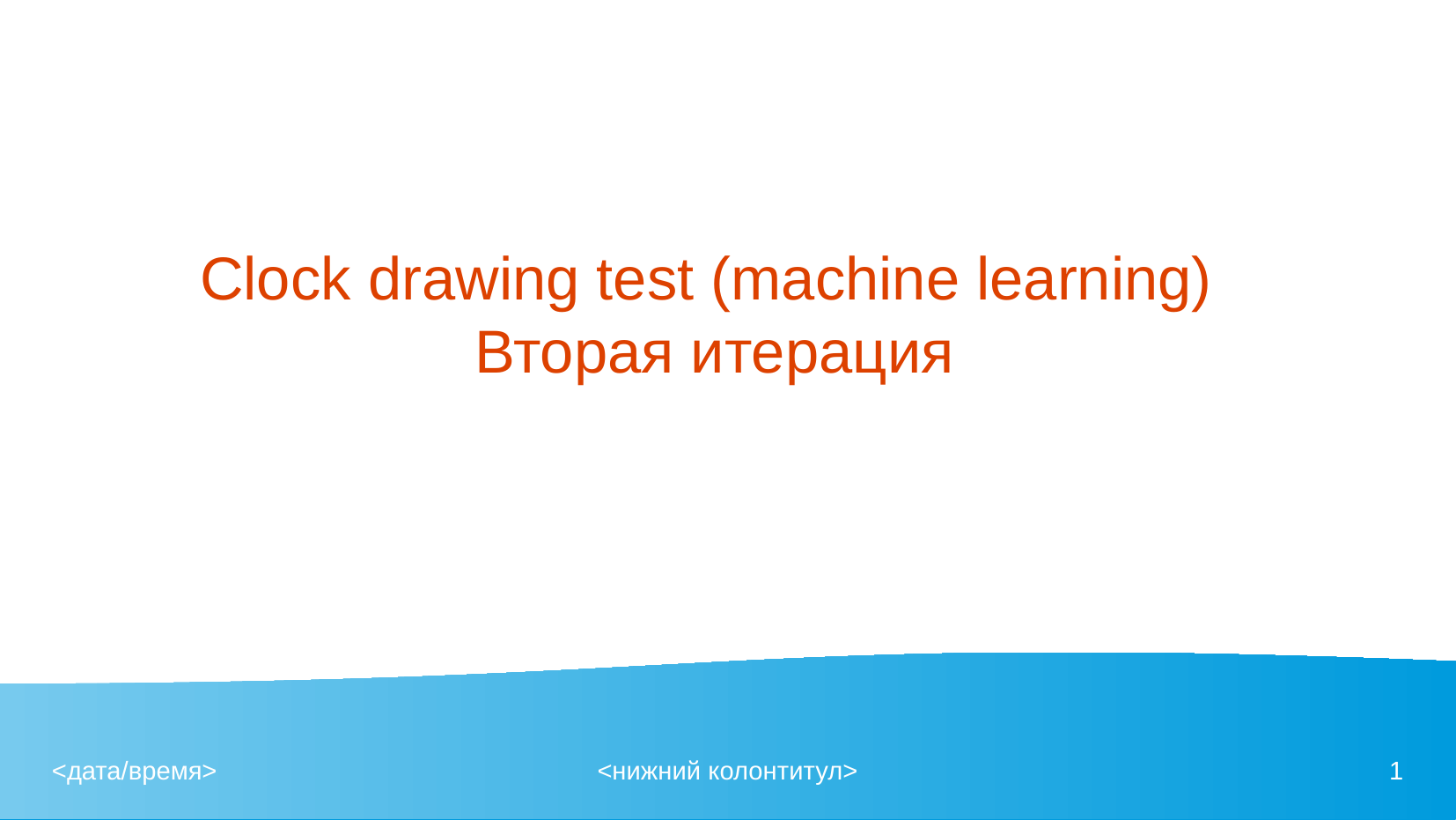

# Clock drawing test (machine learning) Вторая итерация